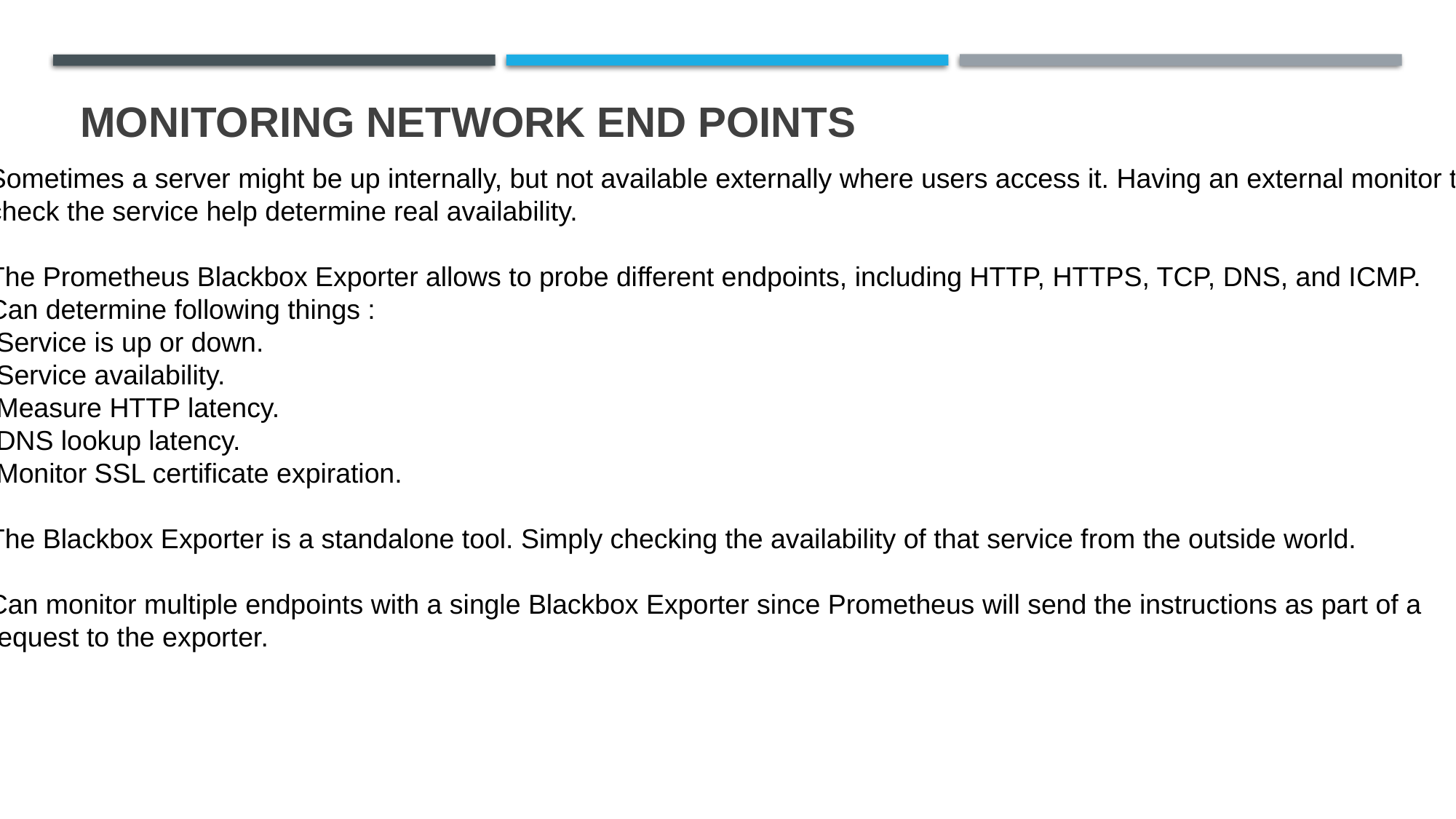

# Monitoring network end points
Sometimes a server might be up internally, but not available externally where users access it. Having an external monitor to
check the service help determine real availability.

The Prometheus Blackbox Exporter allows to probe different endpoints, including HTTP, HTTPS, TCP, DNS, and ICMP.
Can determine following things :
 Service is up or down.
 Service availability.
 Measure HTTP latency.
 DNS lookup latency.
 Monitor SSL certificate expiration.

The Blackbox Exporter is a standalone tool. Simply checking the availability of that service from the outside world.

Can monitor multiple endpoints with a single Blackbox Exporter since Prometheus will send the instructions as part of a
request to the exporter.